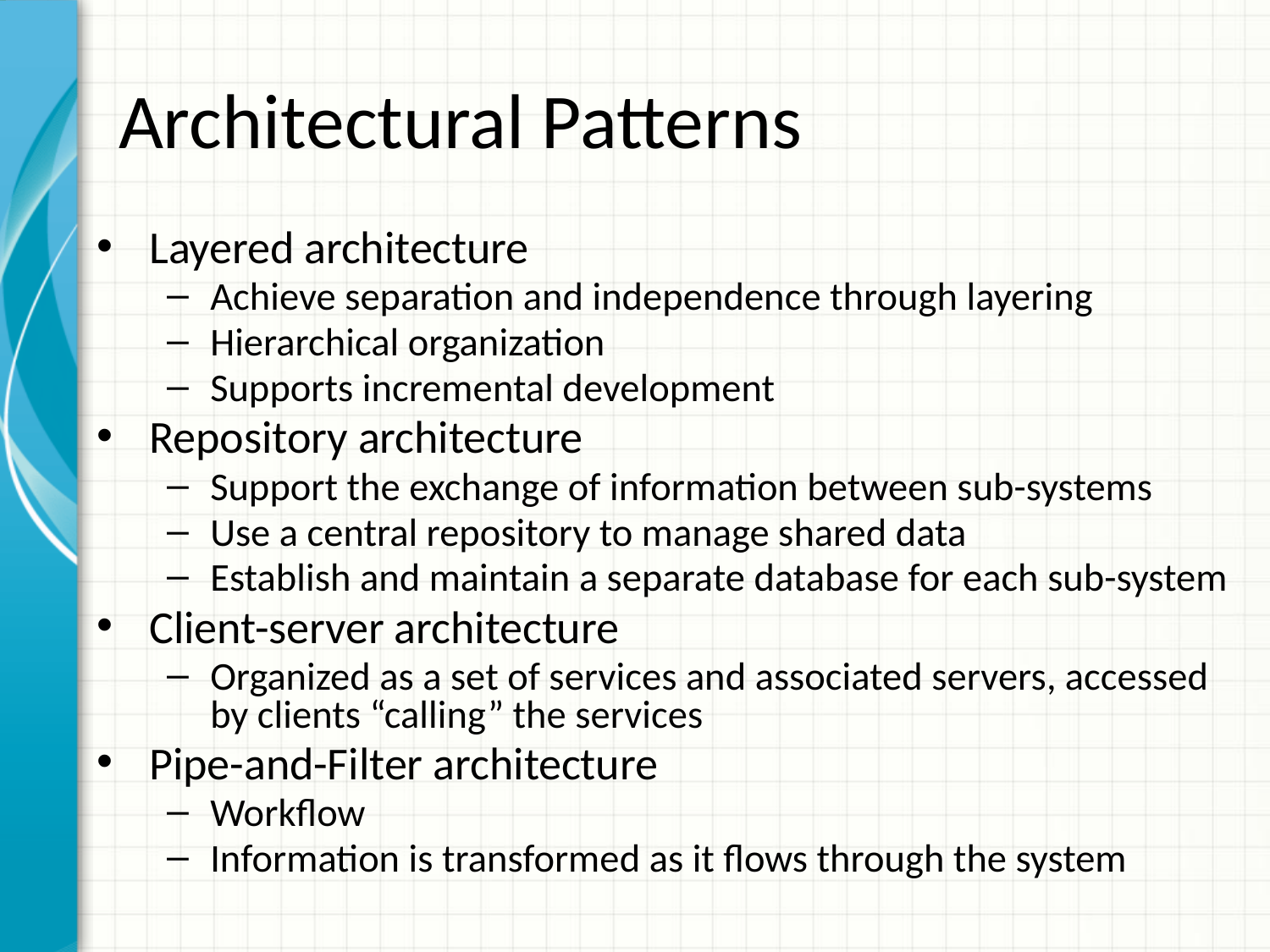

# Architectural Patterns
Layered architecture
Achieve separation and independence through layering
Hierarchical organization
Supports incremental development
Repository architecture
Support the exchange of information between sub-systems
Use a central repository to manage shared data
Establish and maintain a separate database for each sub-system
Client-server architecture
Organized as a set of services and associated servers, accessed by clients “calling” the services
Pipe-and-Filter architecture
Workflow
Information is transformed as it flows through the system